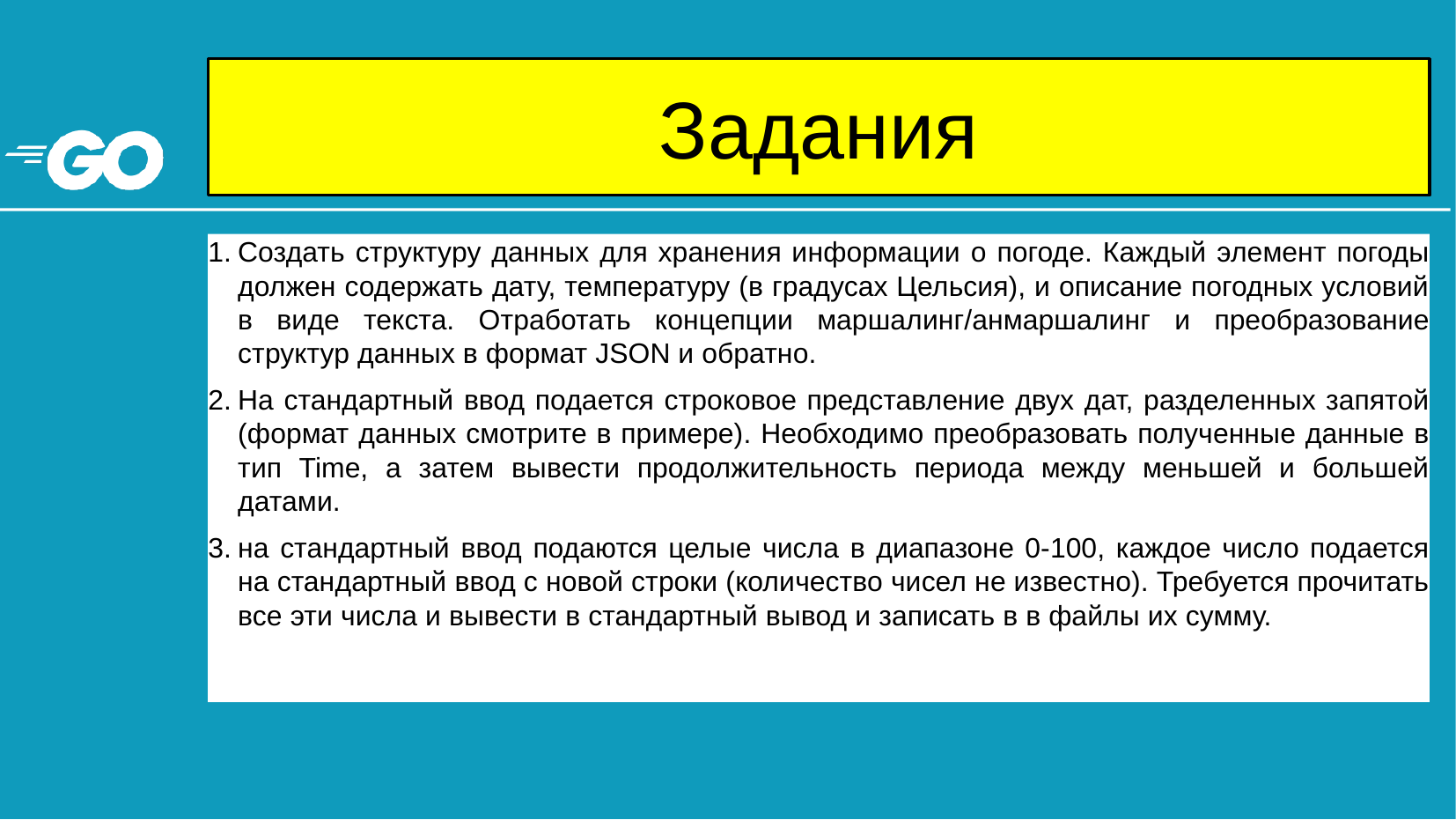

# Задания
Создать структуру данных для хранения информации о погоде. Каждый элемент погоды должен содержать дату, температуру (в градусах Цельсия), и описание погодных условий в виде текста. Отработать концепции маршалинг/анмаршалинг и преобразование структур данных в формат JSON и обратно.
На стандартный ввод подается строковое представление двух дат, разделенных запятой (формат данных смотрите в примере). Необходимо преобразовать полученные данные в тип Time, а затем вывести продолжительность периода между меньшей и большей датами.
на стандартный ввод подаются целые числа в диапазоне 0-100, каждое число подается на стандартный ввод с новой строки (количество чисел не известно). Требуется прочитать все эти числа и вывести в стандартный вывод и записать в в файлы их сумму.